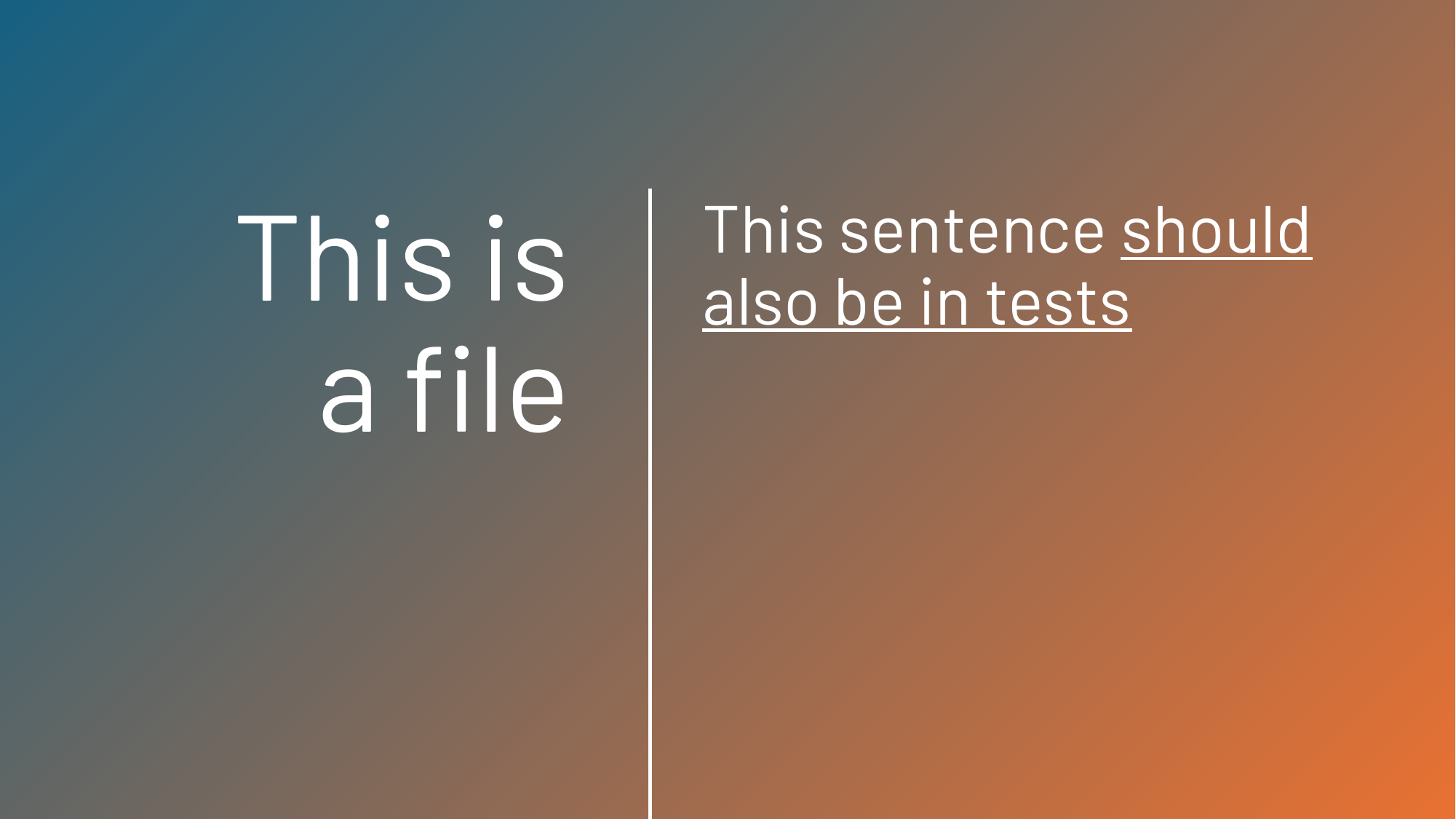

This sentence should also be in tests
# This is a file